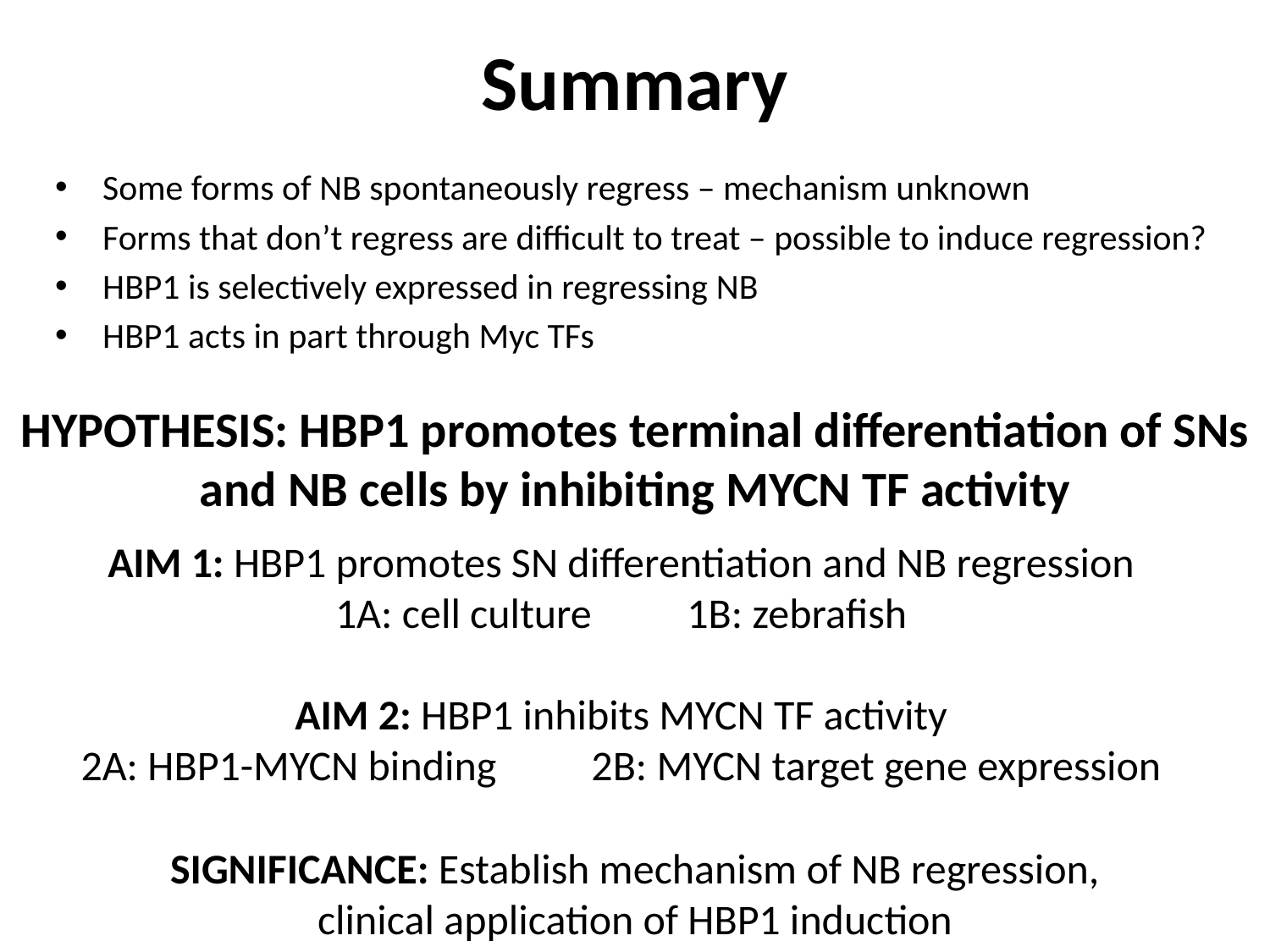

# Summary
Some forms of NB spontaneously regress – mechanism unknown
Forms that don’t regress are difficult to treat – possible to induce regression?
HBP1 is selectively expressed in regressing NB
HBP1 acts in part through Myc TFs
HYPOTHESIS: HBP1 promotes terminal differentiation of SNs and NB cells by inhibiting MYCN TF activity
AIM 1: HBP1 promotes SN differentiation and NB regression
1A: cell culture          1B: zebrafish

AIM 2: HBP1 inhibits MYCN TF activity
2A: HBP1-MYCN binding          2B: MYCN target gene expression
SIGNIFICANCE: Establish mechanism of NB regression,
clinical application of HBP1 induction